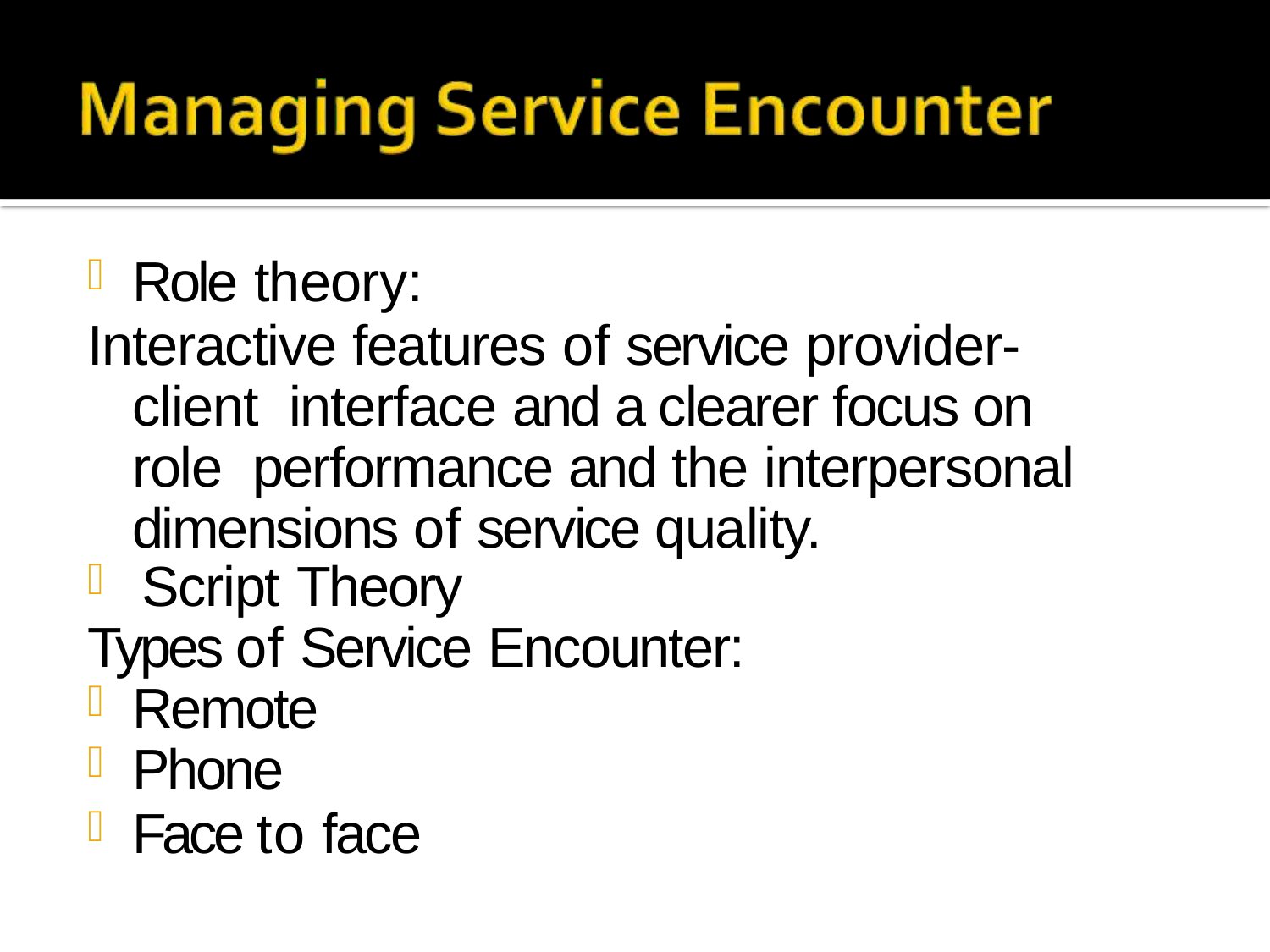

Role theory:
Interactive features of service provider-client  interface and a clearer focus on role  performance and the interpersonal  dimensions of service quality.
Script Theory
Types of Service Encounter:
Remote
Phone
Face to face